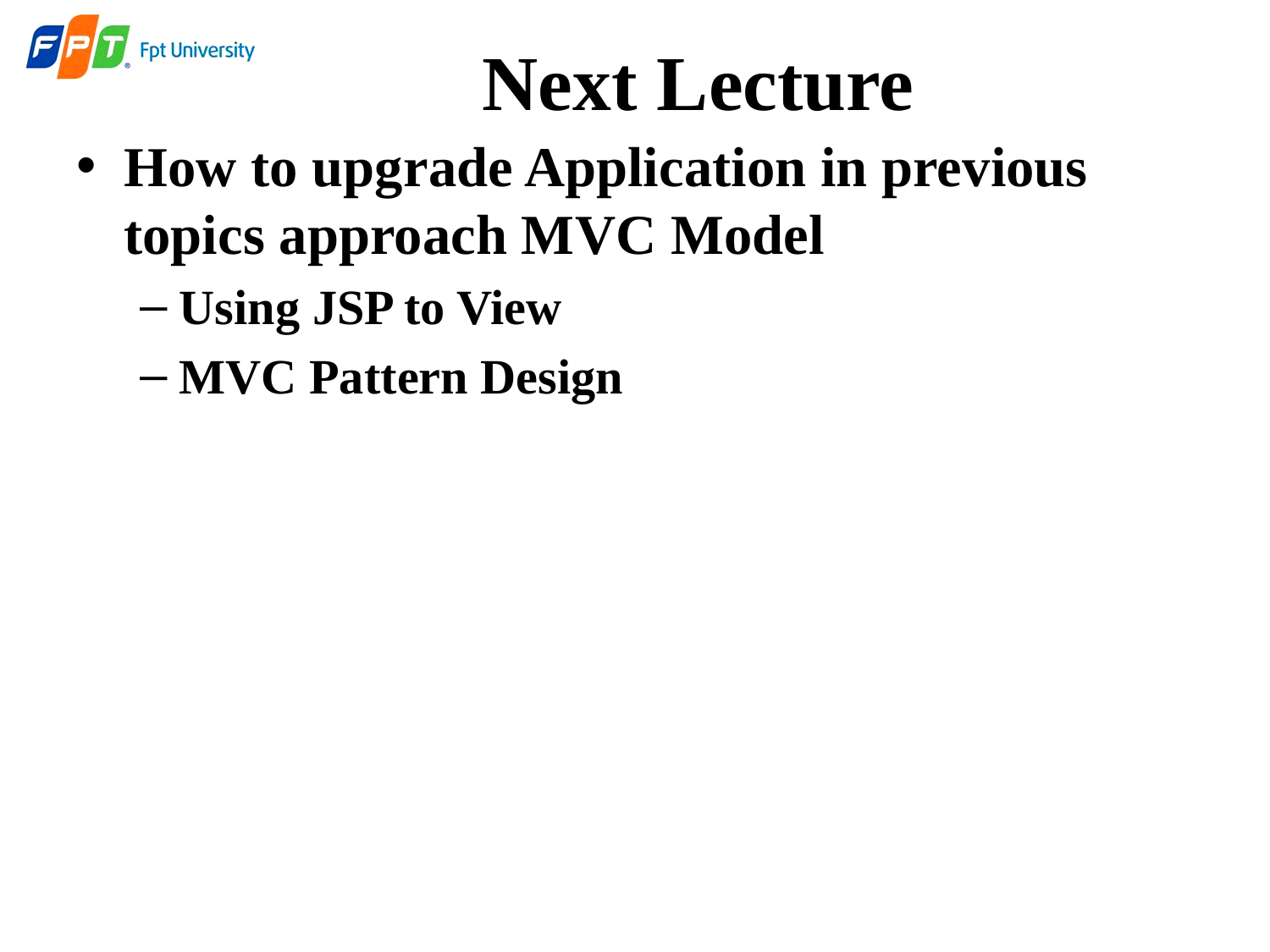

Next Lecture
How to upgrade Application in previous topics approach MVC Model
Using JSP to View
MVC Pattern Design